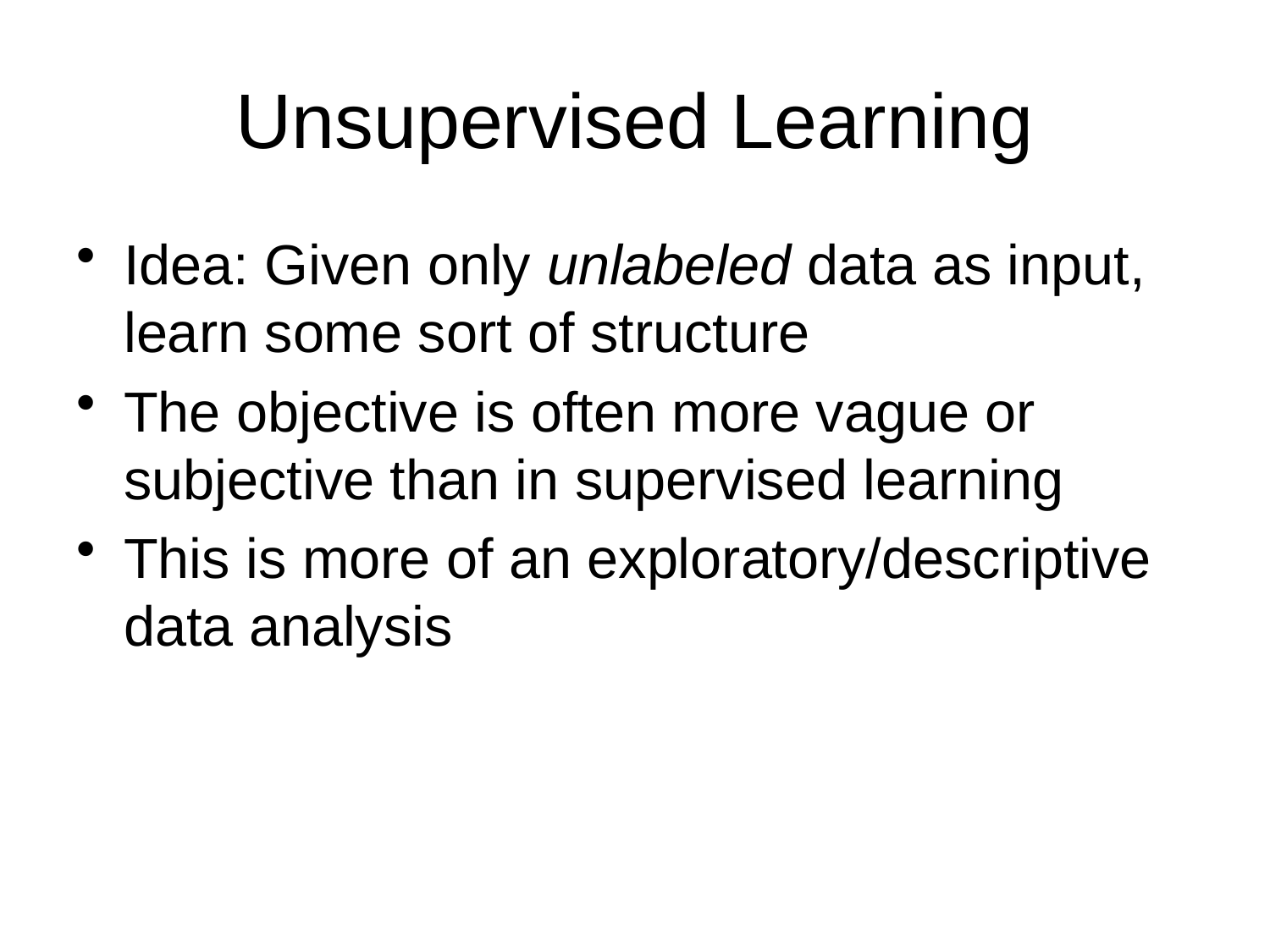

# Unsupervised Learning
Idea: Given only unlabeled data as input, learn some sort of structure
The objective is often more vague or subjective than in supervised learning
This is more of an exploratory/descriptive data analysis